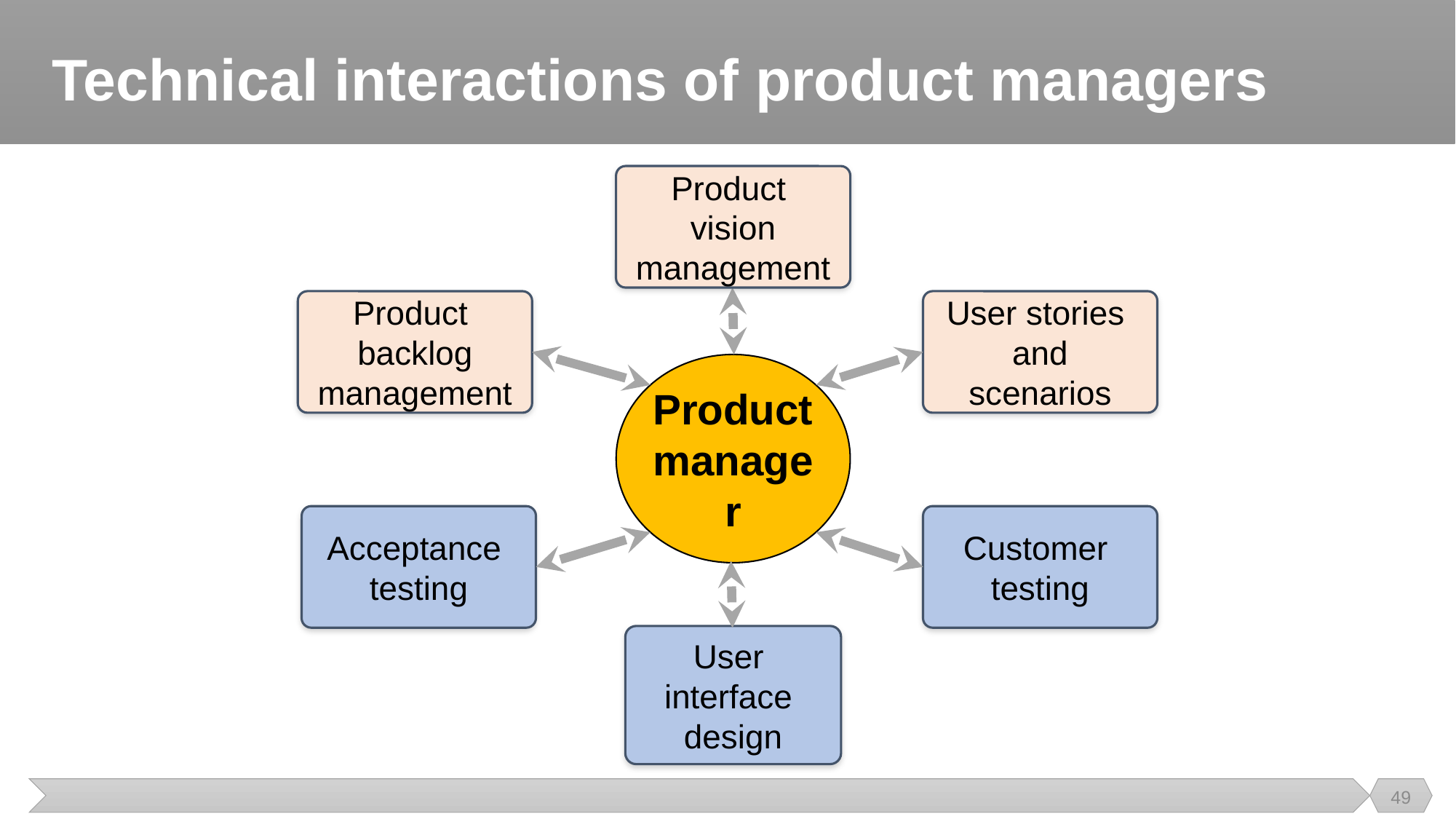

# Technical interactions of product managers
Product
vision management
Product
backlog management
User stories
 and
scenarios
Product manager
Acceptance
testing
Customer
testing
User
interface
design
49